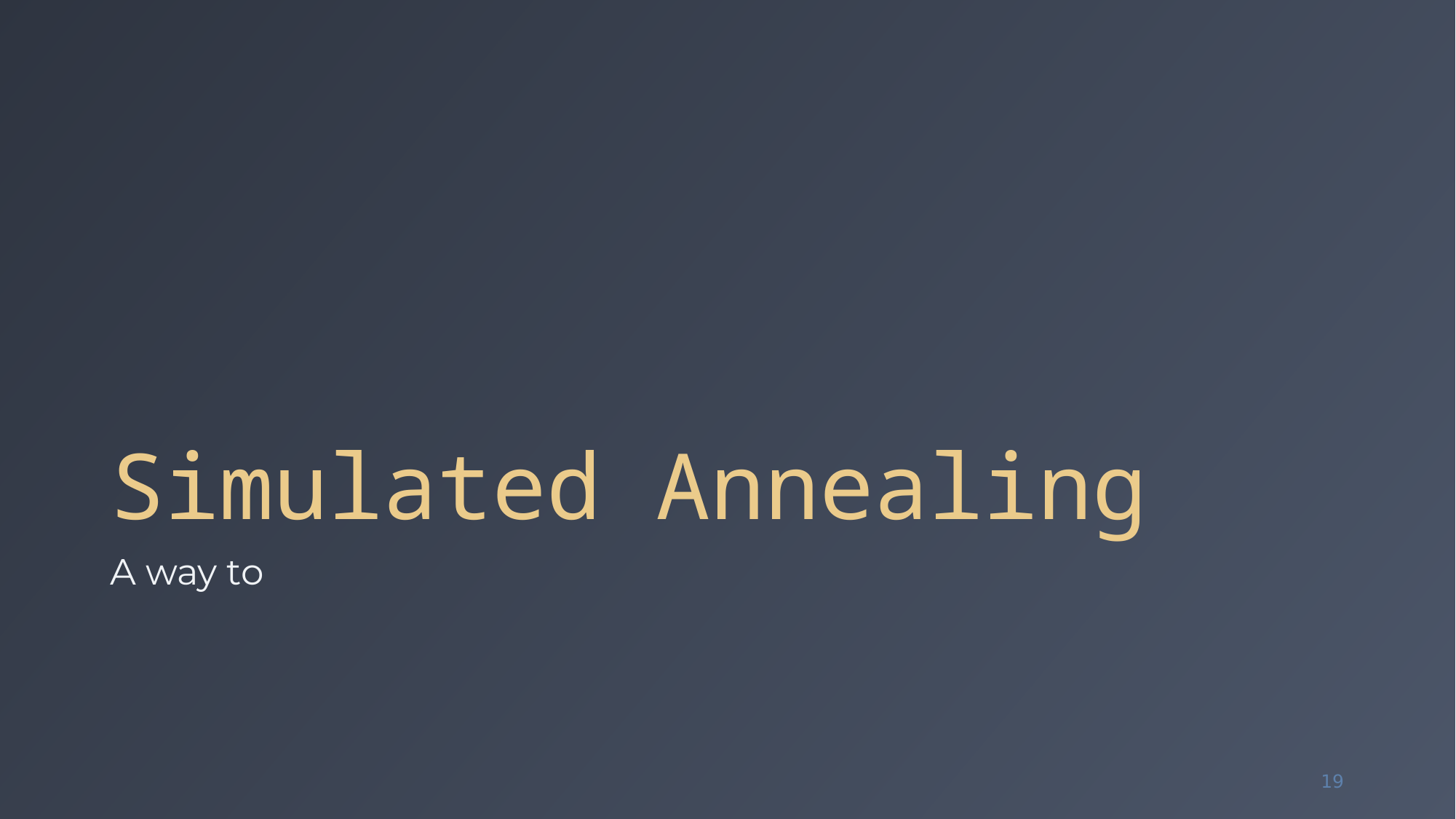

# Simulated Annealing
A way to
19